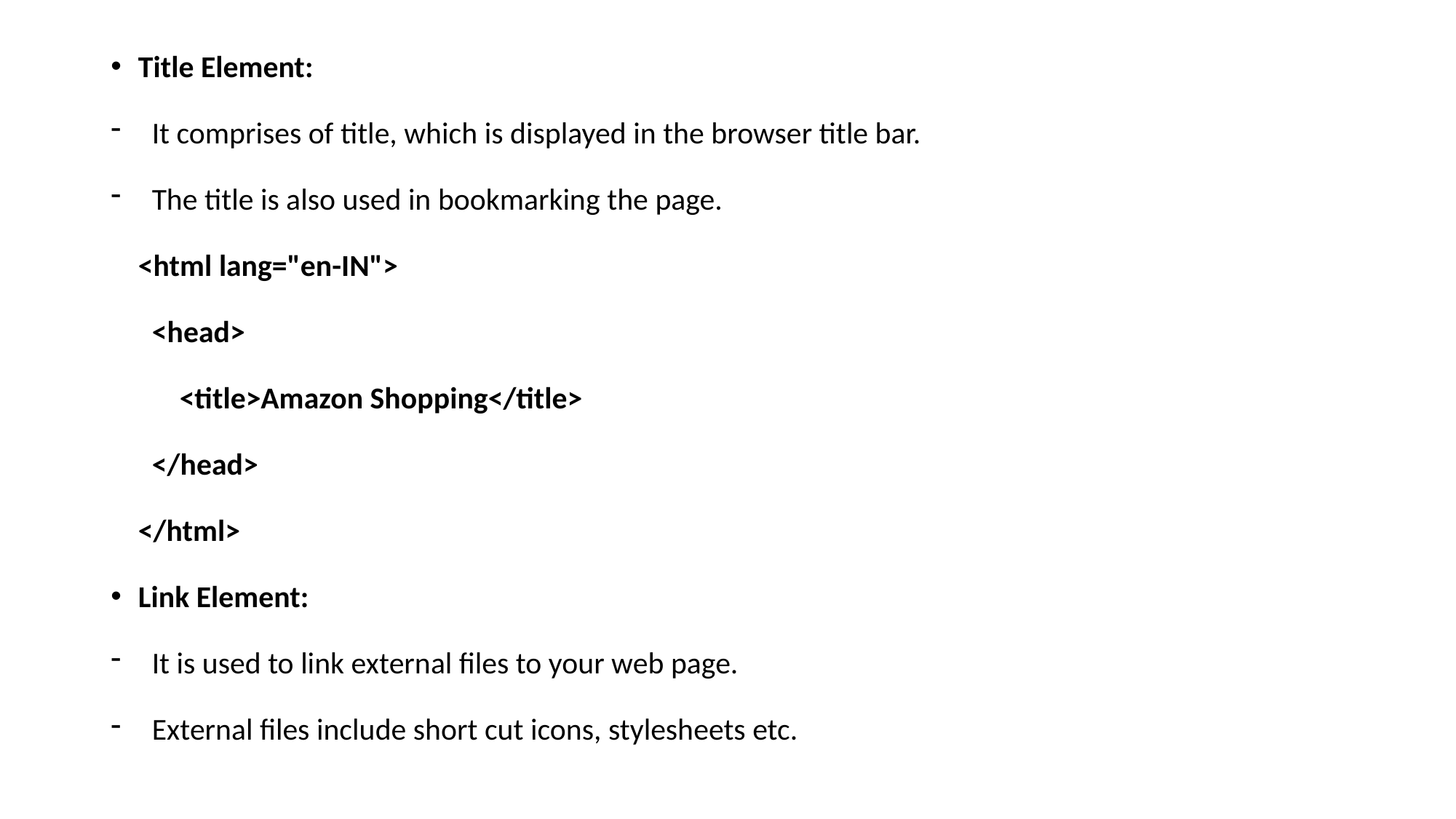

Title Element:
It comprises of title, which is displayed in the browser title bar.
The title is also used in bookmarking the page.
<html lang="en-IN">
  <head>
      <title>Amazon Shopping</title>
  </head>
</html>
Link Element:
It is used to link external files to your web page.
External files include short cut icons, stylesheets etc.